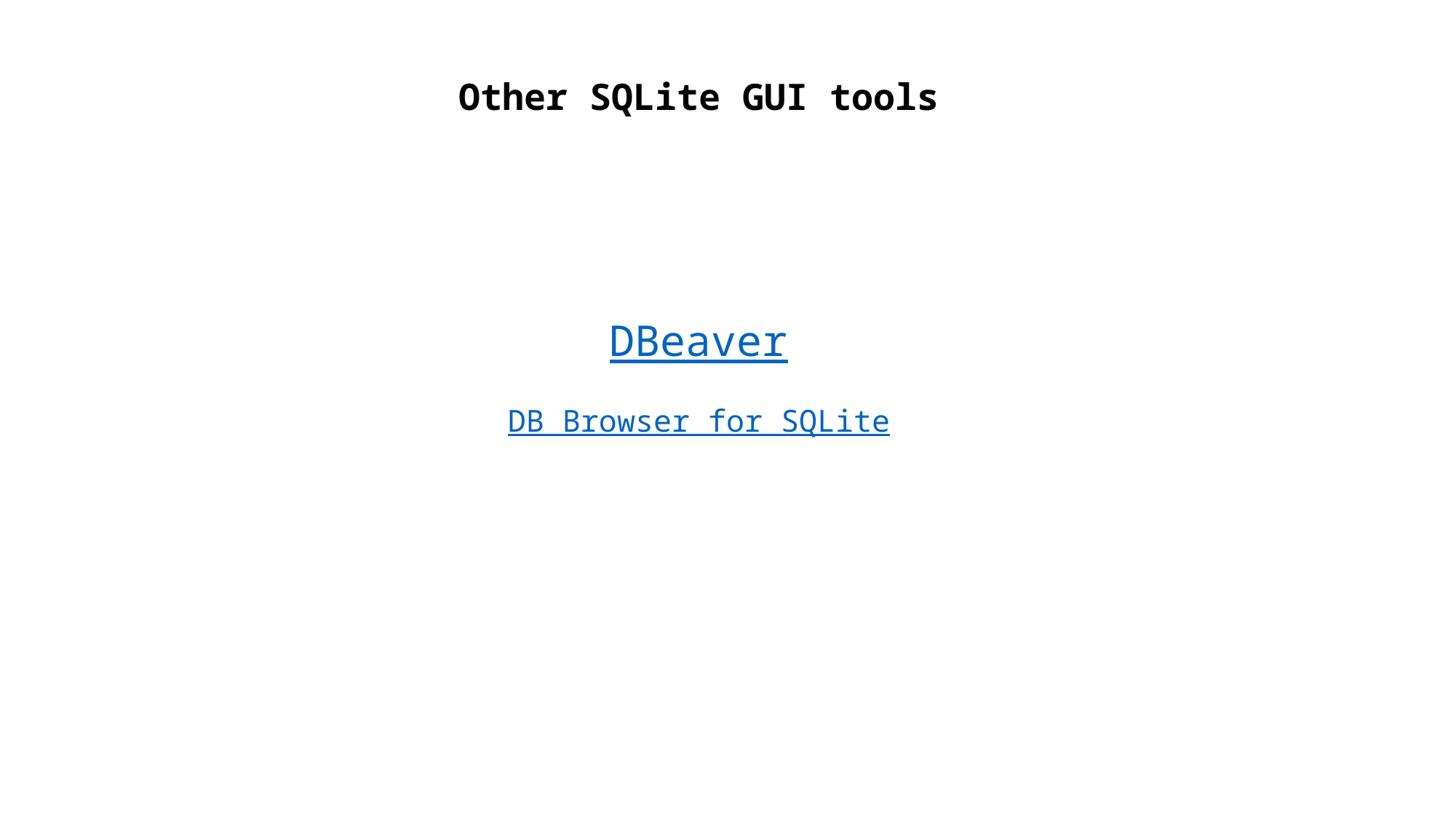

# Other SQLite GUI tools
DBeaver
DB Browser for SQLite